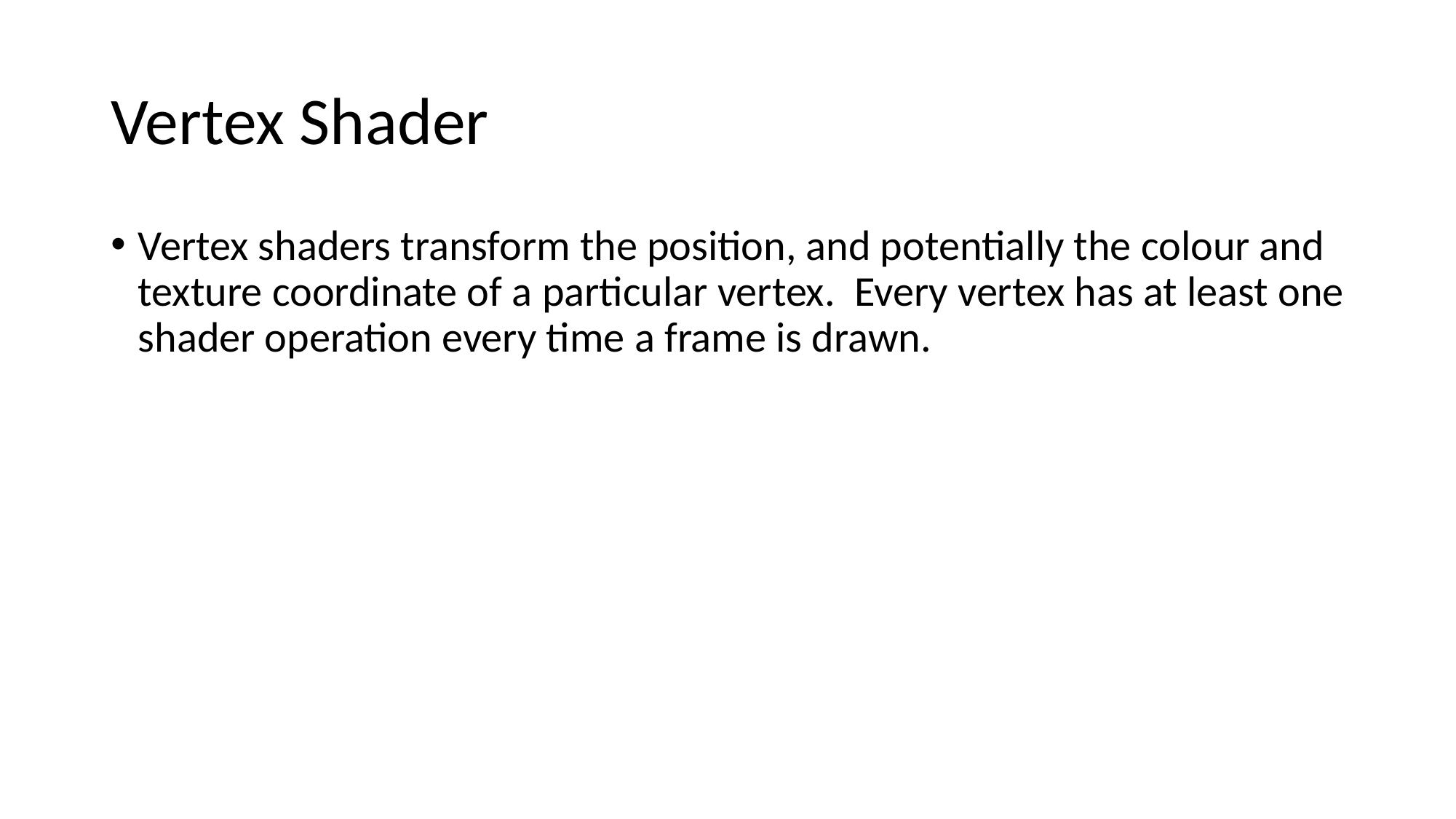

# Vertex Shader
Vertex shaders transform the position, and potentially the colour and texture coordinate of a particular vertex.  Every vertex has at least one shader operation every time a frame is drawn.